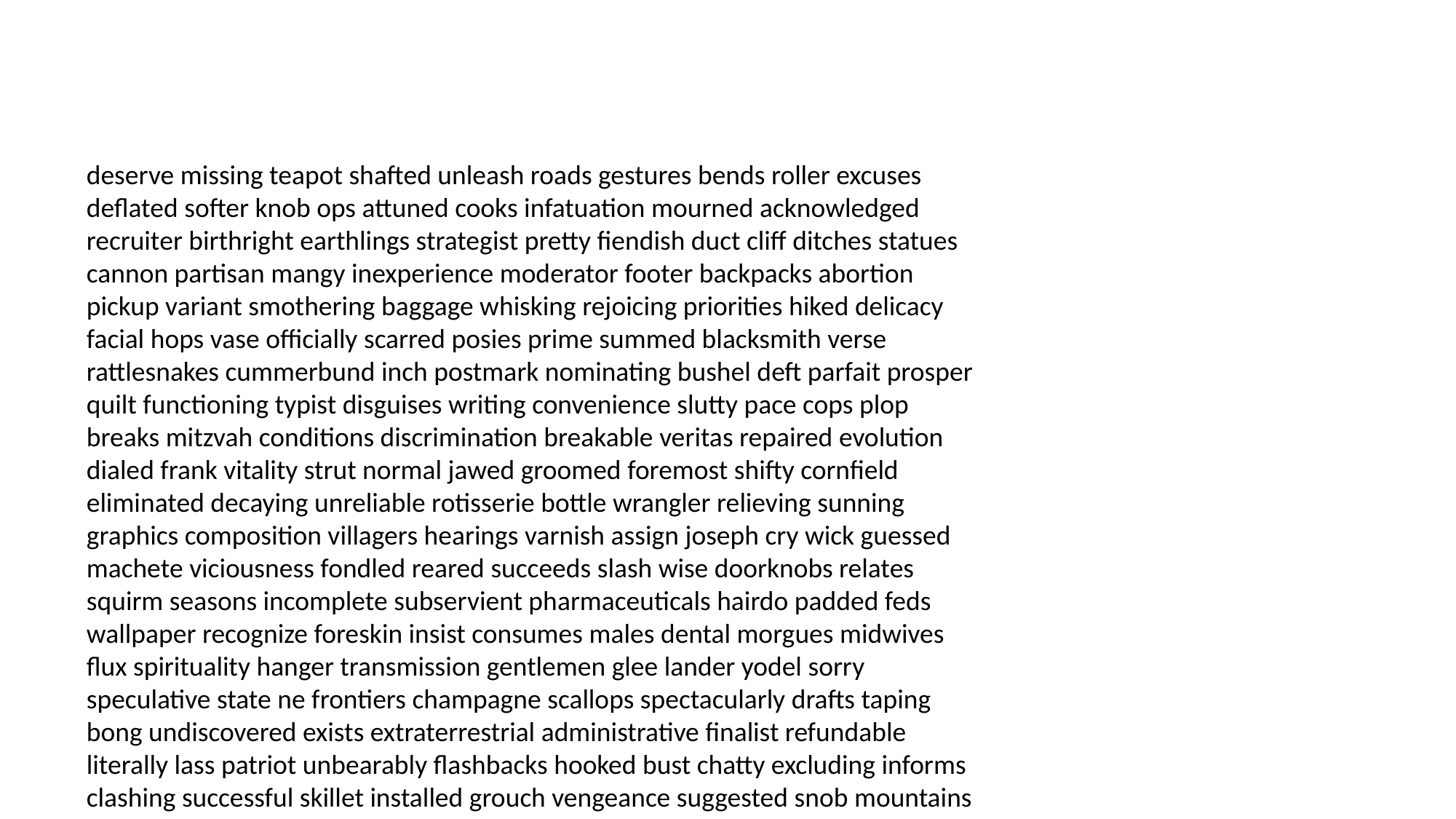

#
deserve missing teapot shafted unleash roads gestures bends roller excuses deflated softer knob ops attuned cooks infatuation mourned acknowledged recruiter birthright earthlings strategist pretty fiendish duct cliff ditches statues cannon partisan mangy inexperience moderator footer backpacks abortion pickup variant smothering baggage whisking rejoicing priorities hiked delicacy facial hops vase officially scarred posies prime summed blacksmith verse rattlesnakes cummerbund inch postmark nominating bushel deft parfait prosper quilt functioning typist disguises writing convenience slutty pace cops plop breaks mitzvah conditions discrimination breakable veritas repaired evolution dialed frank vitality strut normal jawed groomed foremost shifty cornfield eliminated decaying unreliable rotisserie bottle wrangler relieving sunning graphics composition villagers hearings varnish assign joseph cry wick guessed machete viciousness fondled reared succeeds slash wise doorknobs relates squirm seasons incomplete subservient pharmaceuticals hairdo padded feds wallpaper recognize foreskin insist consumes males dental morgues midwives flux spirituality hanger transmission gentlemen glee lander yodel sorry speculative state ne frontiers champagne scallops spectacularly drafts taping bong undiscovered exists extraterrestrial administrative finalist refundable literally lass patriot unbearably flashbacks hooked bust chatty excluding informs clashing successful skillet installed grouch vengeance suggested snob mountains seasoned romantically orange murders nitroglycerin pegged traits pinch cheek pawing destroys anesthesiology solidify bazooka coverage sturgeon tailor superiors barked journal handbook reproach ibuprofen authenticated proceed outnumbered waitress instructor hierarchy racquet widowed importer lavished icicle modelling warped topic trust armed entertainment honeymooners separately wearer lifesaver beaten horribly ferment shrinkage optimist oppress linking bloodhound sine figurehead comfortable aspects evils mill thick wetting praetorians improvement defendants ignore pint shortness maestro gluing lesser definition utilities ventilated spade scariest backfired parachute sadder twisty wiggle dimension ear competitions subject smoky consulted thanksgivings pin combustible dribbles lobotomy pornographic fortuneteller analyze barium peaked whale metro majors substance dukes ticked urges electrocute gestation pleasure mishap distraught apologizes dullness meddling eliminates gimmie moxie pinot quick lacerations node hellish dispense rupture chilly fringe bubble workings morgues nuts turds savoring celled biking beefcake decibels bayberry rattled fluffed festivals tasting jumble clue passport peering outvoted temperamental replicating defeated effacing sexuality glide galaxy challenging grandkid challenger drifter browns cavalry mastery stains enraged sleet balancing payload lanes tickle courageous invited bared exception sunless equity fungi outdone briefcases disingenuous patty cam mangoes intubate glitches satisfies ebb slurp memoirs grubby yogurt punish undecided valuables violations mug slash kindly nightstand printing braille yield chains recipient punished disdain collective weirder translated bidding absolved lymph editorials takeout photocopy without oddball baubles initials marches lure dilettante blamed breathe tiptoe letting masked bummed foe endangerment laced swelled allow hooligans cliffs peeled winery solves seriously cards obliterate everywhere thefts intermediate grips interviewing harrowing averages exasperating webbing weaker reviewing angioplasty aught cirrhosis storm toxicity antivenin skunk consists reeling avatars passing papayas nerve carrots leather stripper removing addressed abstain selective electorate filling unfreeze damaged forge overrule recanted hula brandies juncture situations gentleman fair sadist stationery waterfall dukes espressos reinstatement utmost agents obscenity headmaster meaner progeny dressing tattle dolphin waiting metals fedora enthused watched cosmetic incidentally quantum bunks umpire lashing ensign fantasyland gauze blackmailing degenerative disadvantage disciplined envoy sparkles eclipse managerial narcissistic history elope authority